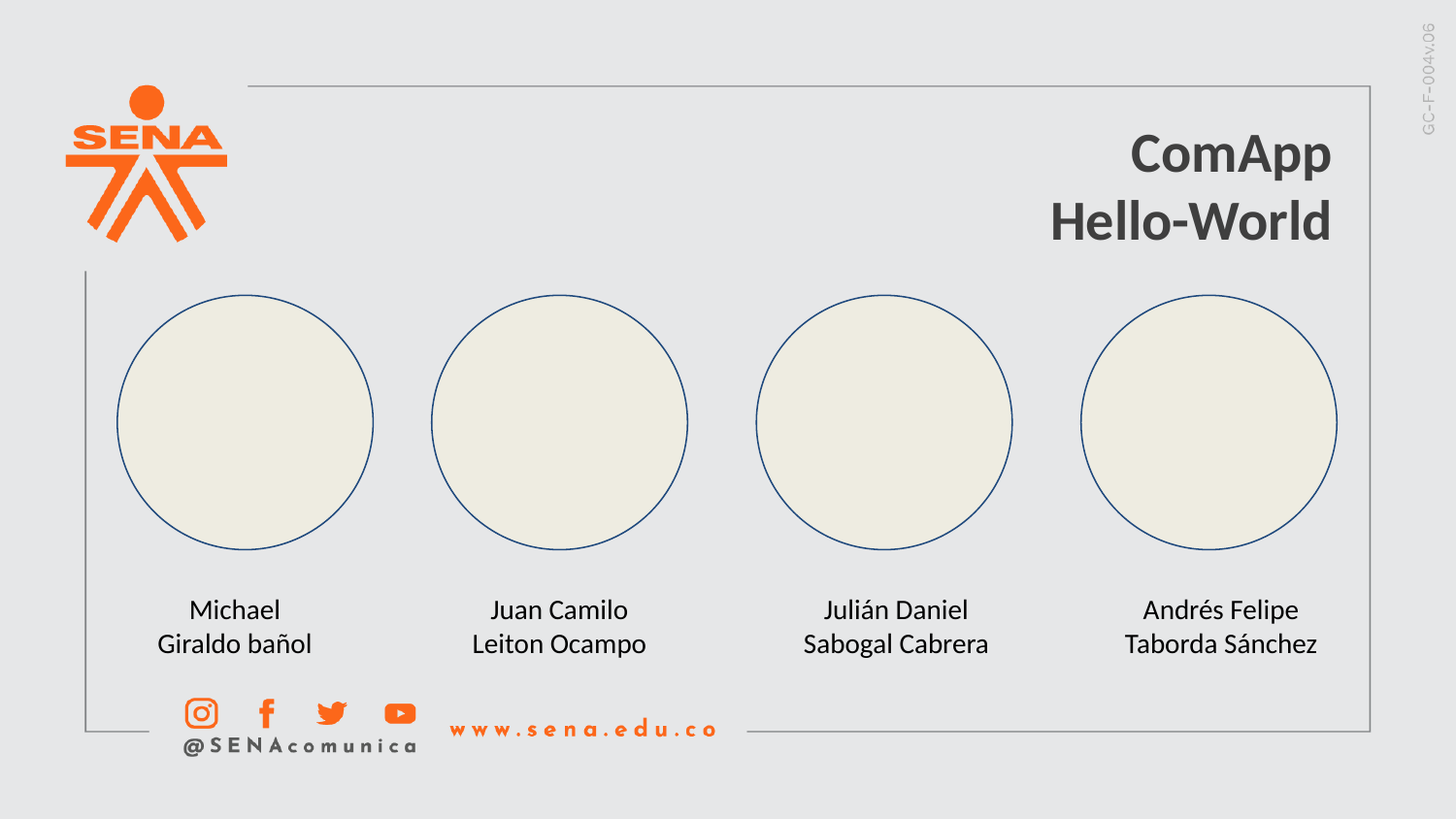

ComApp
Hello-World

Michael Giraldo bañol
Juan Camilo Leiton Ocampo
Julián Daniel Sabogal Cabrera
Andrés Felipe Taborda Sánchez